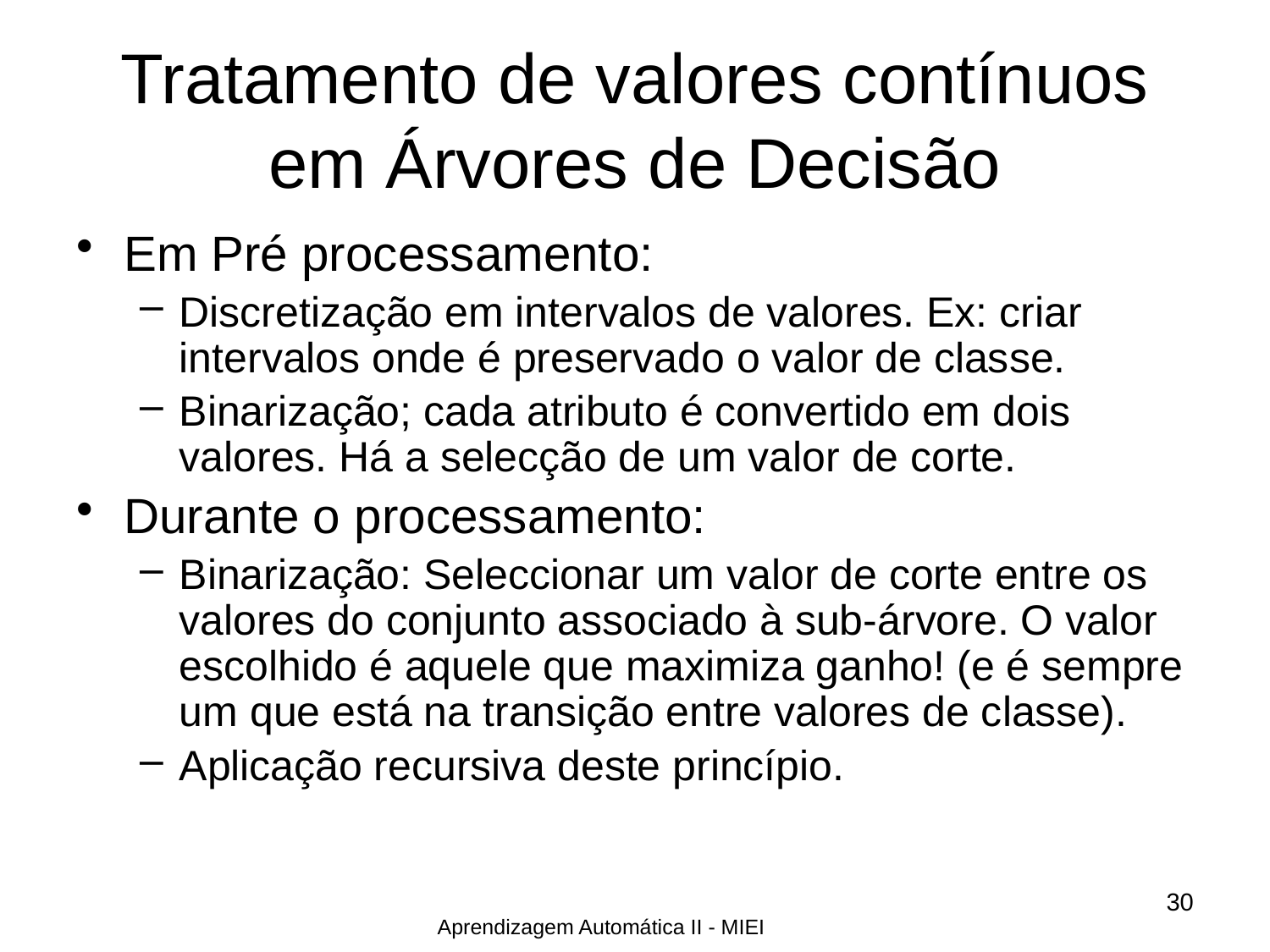

# Tratamento de valores contínuos em Árvores de Decisão
Em Pré processamento:
Discretização em intervalos de valores. Ex: criar intervalos onde é preservado o valor de classe.
Binarização; cada atributo é convertido em dois valores. Há a selecção de um valor de corte.
Durante o processamento:
Binarização: Seleccionar um valor de corte entre os valores do conjunto associado à sub-árvore. O valor escolhido é aquele que maximiza ganho! (e é sempre um que está na transição entre valores de classe).
Aplicação recursiva deste princípio.
30